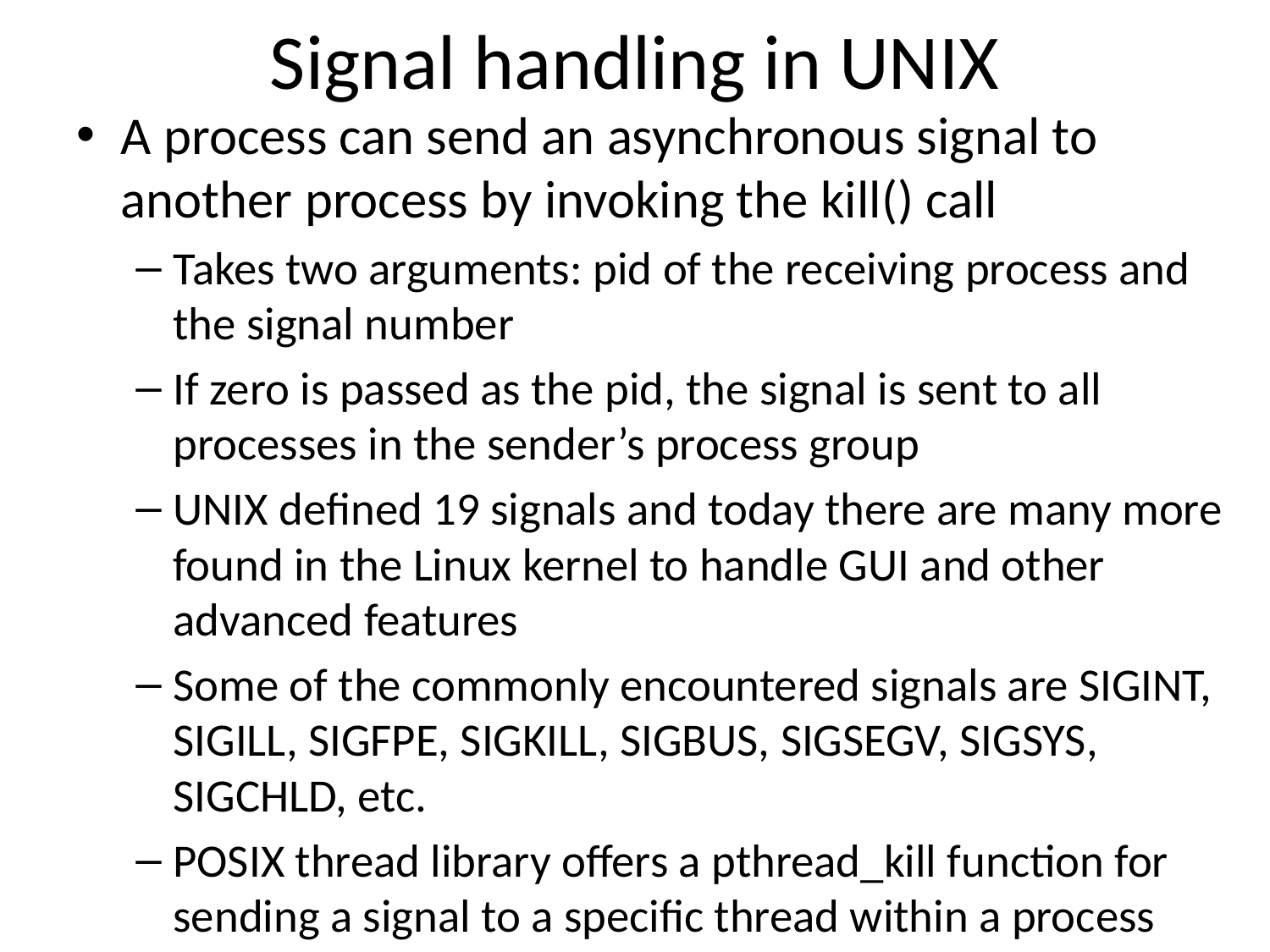

# Signal handling in UNIX
A process can send an asynchronous signal to another process by invoking the kill() call
Takes two arguments: pid of the receiving process and the signal number
If zero is passed as the pid, the signal is sent to all processes in the sender’s process group
UNIX defined 19 signals and today there are many more found in the Linux kernel to handle GUI and other advanced features
Some of the commonly encountered signals are SIGINT, SIGILL, SIGFPE, SIGKILL, SIGBUS, SIGSEGV, SIGSYS, SIGCHLD, etc.
POSIX thread library offers a pthread_kill function for sending a signal to a specific thread within a process